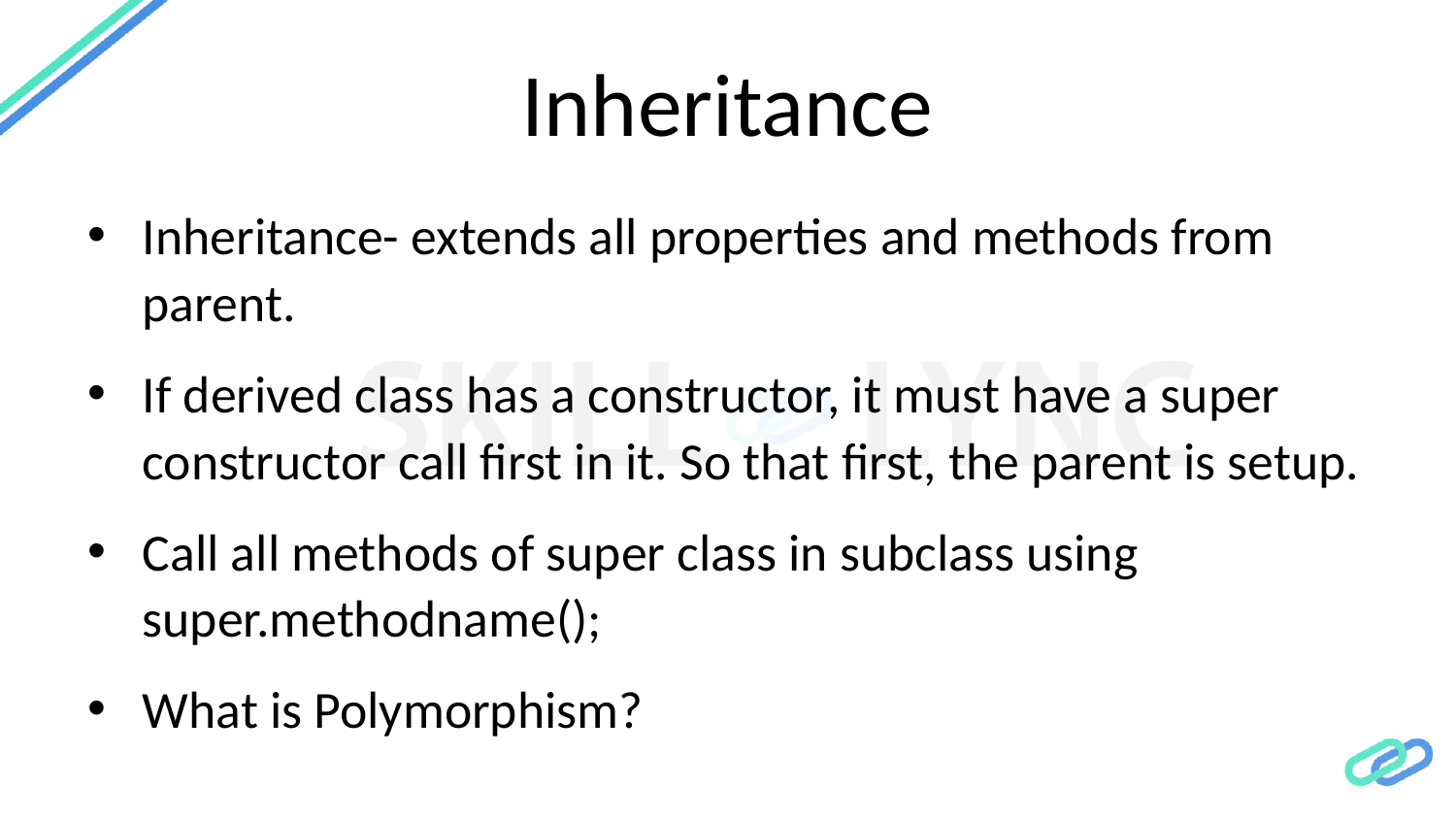

# Inheritance
Inheritance- extends all properties and methods from parent.
If derived class has a constructor, it must have a super constructor call first in it. So that first, the parent is setup.
Call all methods of super class in subclass using super.methodname();
What is Polymorphism?